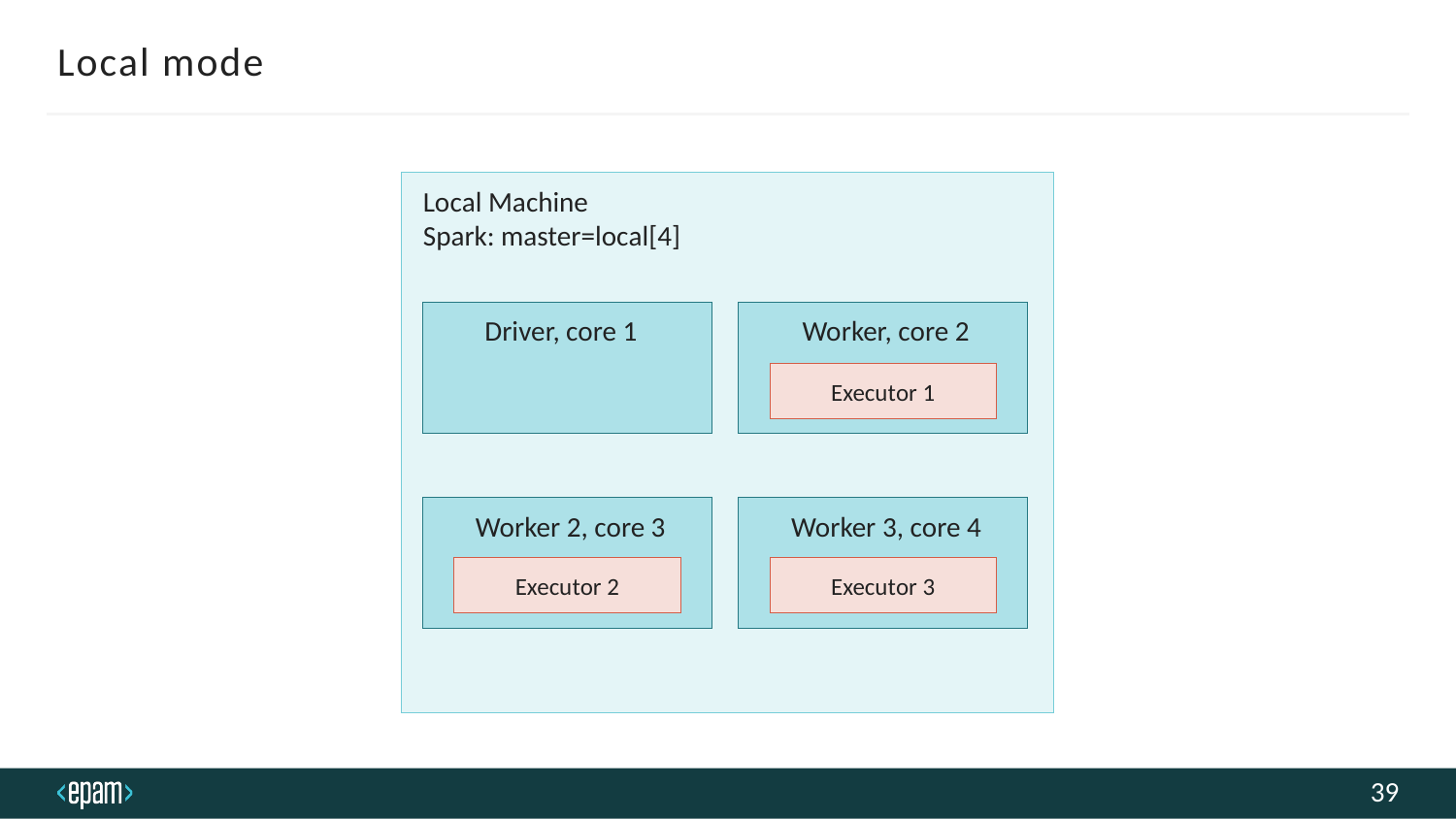

# Local mode

Local Machine
Spark: master=local[4]

Driver, core 1
Worker, core 2
Executor 1

Worker 2, core 3
Worker 3, core 4
Executor 2
Executor 3
39